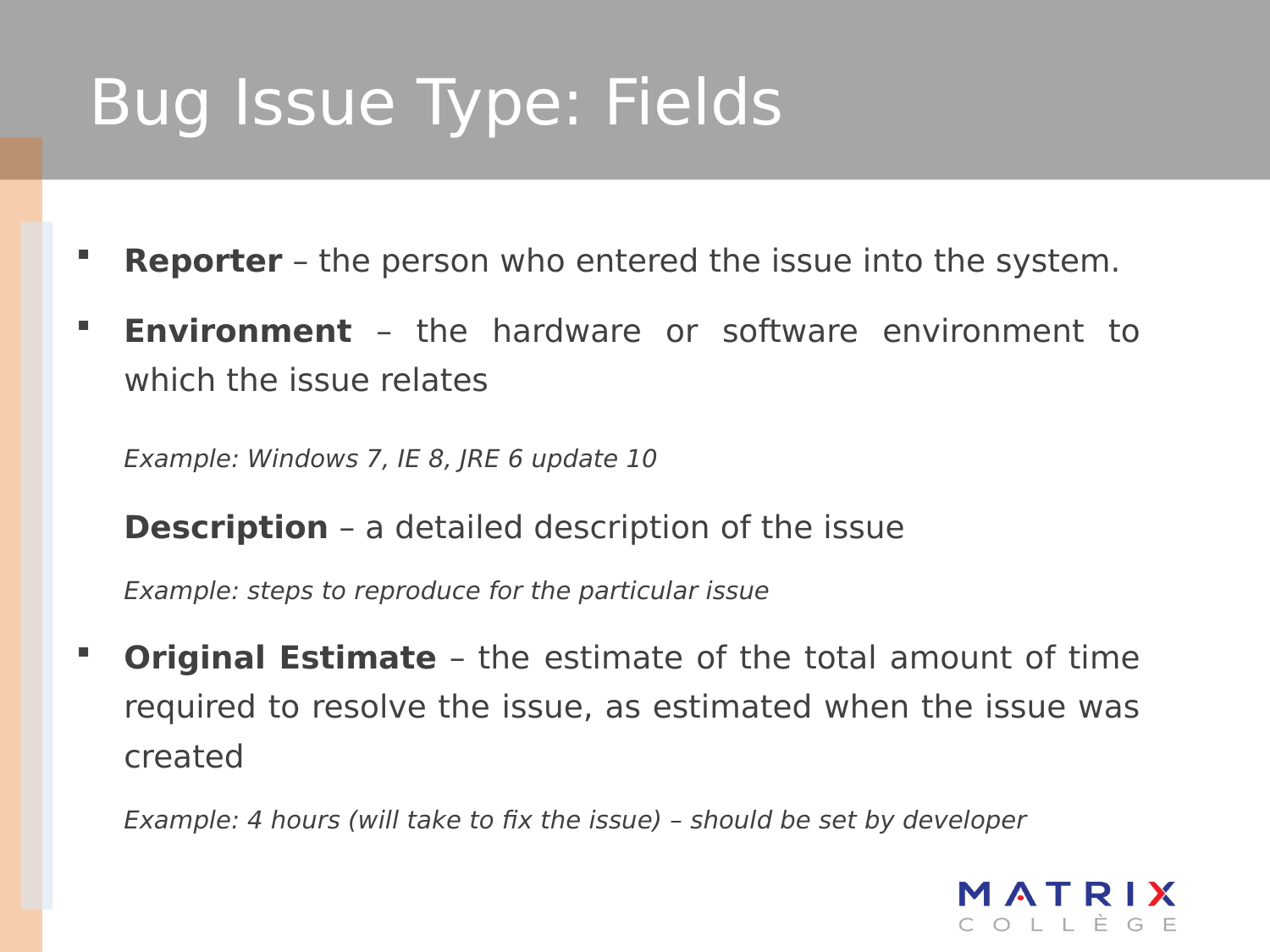

# Bug Issue Type: Fields
Reporter – the person who entered the issue into the system.
Environment – the hardware or software environment to which the issue relates
	Example: Windows 7, IE 8, JRE 6 update 10
	Description – a detailed description of the issue
	Example: steps to reproduce for the particular issue
Original Estimate – the estimate of the total amount of time required to resolve the issue, as estimated when the issue was created
	Example: 4 hours (will take to fix the issue) – should be set by developer
38